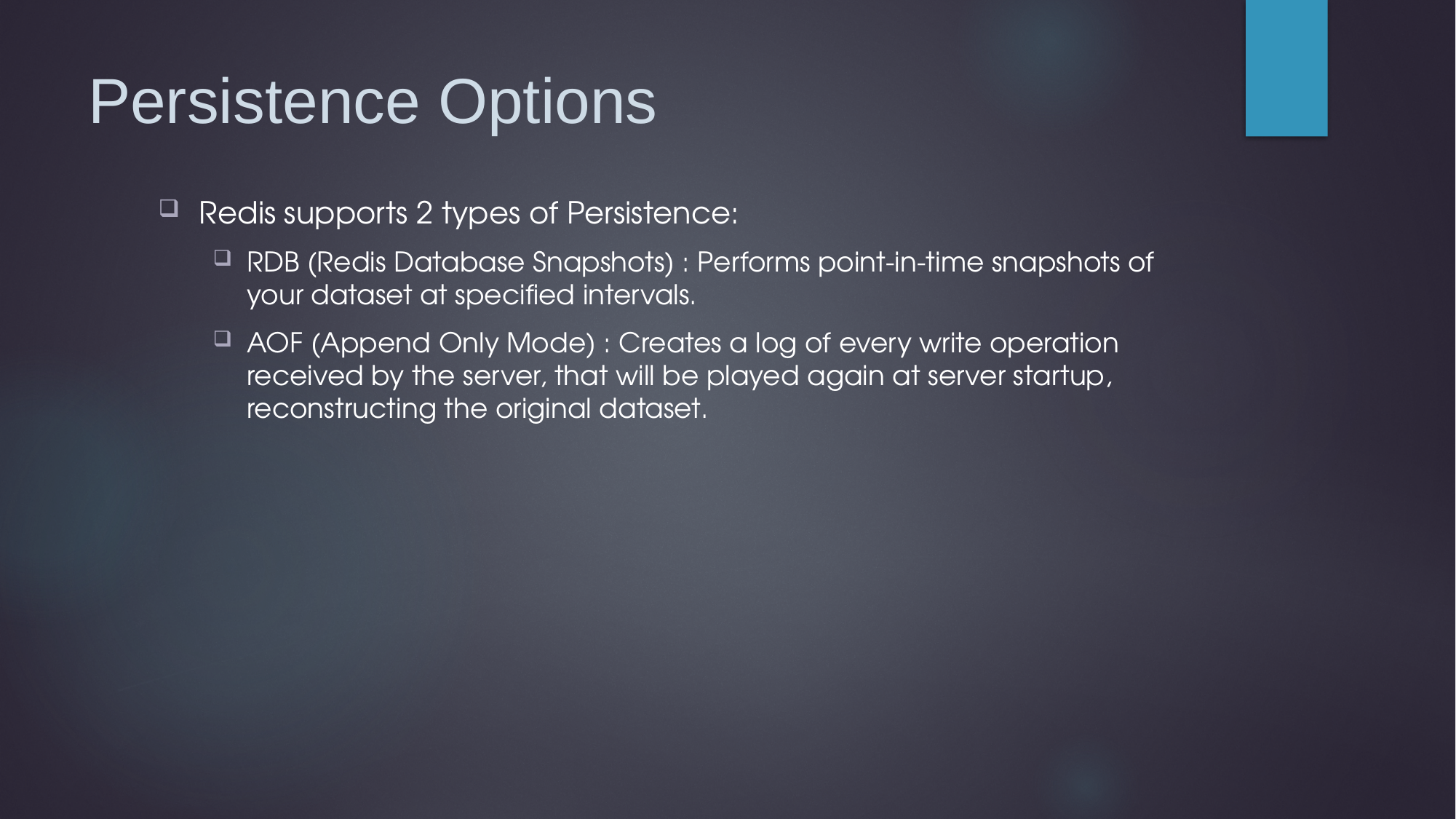

# Persistence Options
Redis supports 2 types of Persistence:
RDB (Redis Database Snapshots) : Performs point-in-time snapshots of your dataset at specified intervals.
AOF (Append Only Mode) : Creates a log of every write operation received by the server, that will be played again at server startup, reconstructing the original dataset.